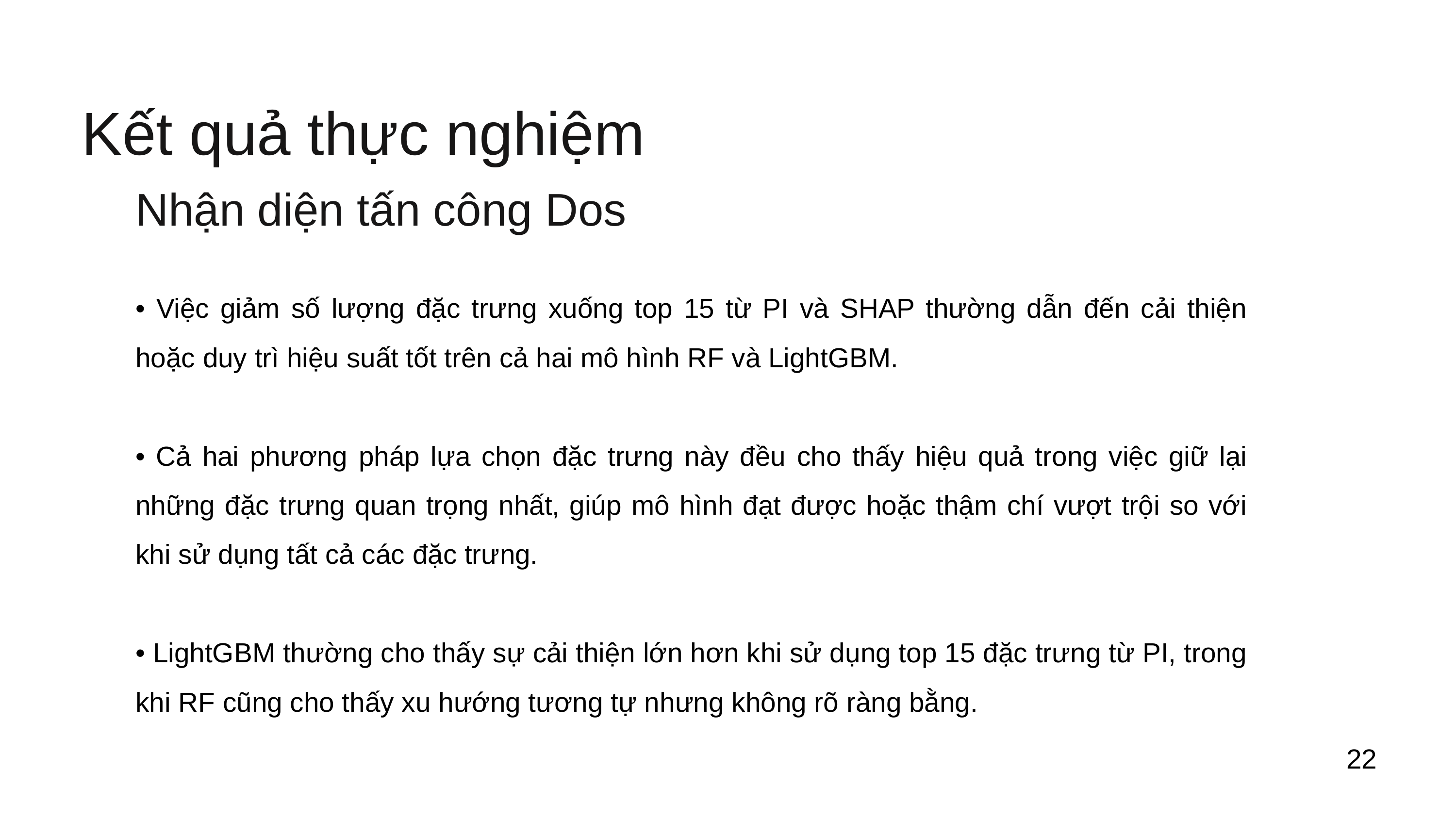

Kết quả thực nghiệm
Nhận diện tấn công Dos
• Việc giảm số lượng đặc trưng xuống top 15 từ PI và SHAP thường dẫn đến cải thiện hoặc duy trì hiệu suất tốt trên cả hai mô hình RF và LightGBM.

• Cả hai phương pháp lựa chọn đặc trưng này đều cho thấy hiệu quả trong việc giữ lại những đặc trưng quan trọng nhất, giúp mô hình đạt được hoặc thậm chí vượt trội so với khi sử dụng tất cả các đặc trưng.

• LightGBM thường cho thấy sự cải thiện lớn hơn khi sử dụng top 15 đặc trưng từ PI, trong khi RF cũng cho thấy xu hướng tương tự nhưng không rõ ràng bằng.

22